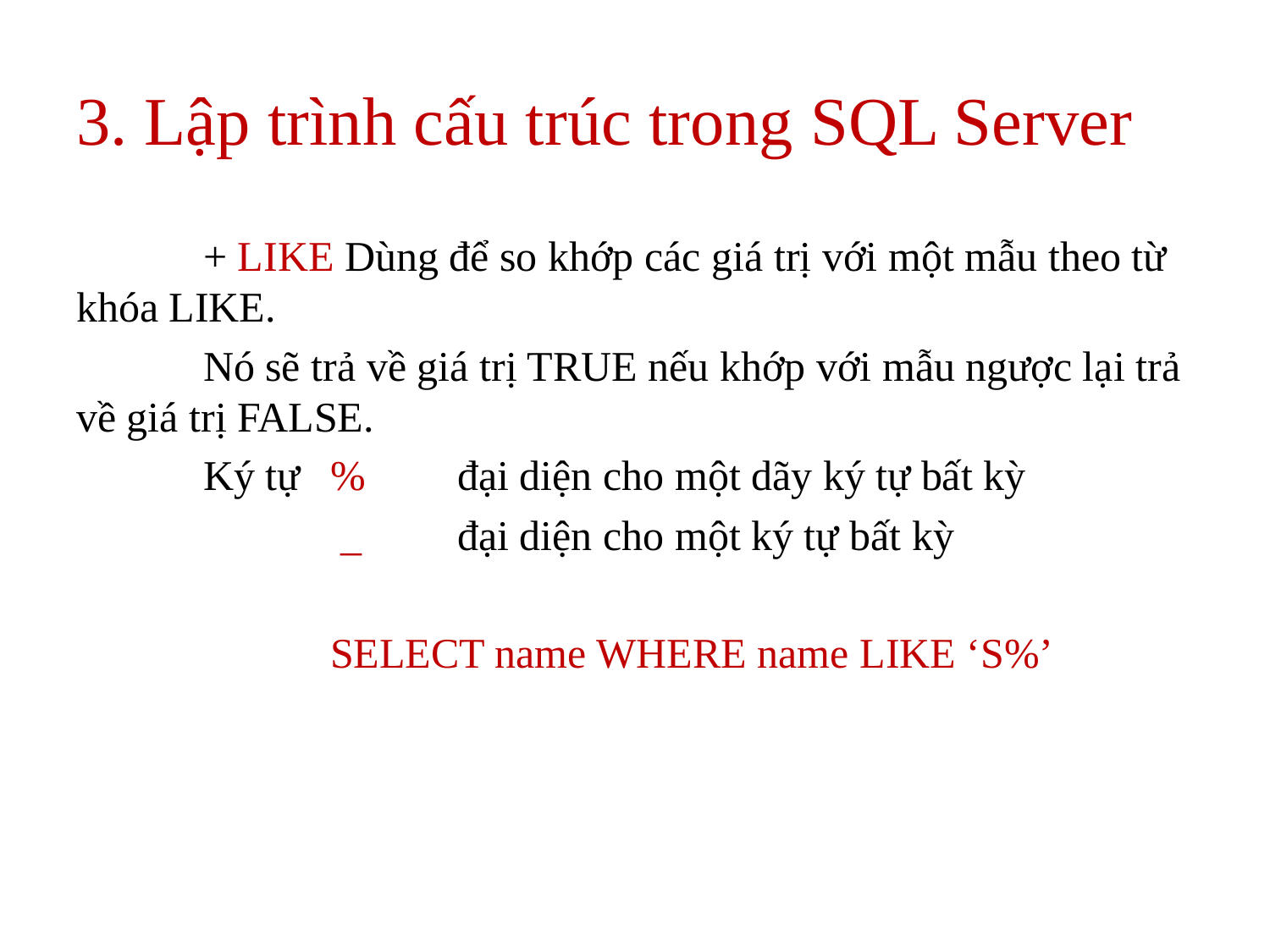

# 3. Lập trình cấu trúc trong SQL Server
	+ LIKE Dùng để so khớp các giá trị với một mẫu theo từ  khóa LIKE.
	Nó sẽ trả về giá trị TRUE nếu khớp với mẫu ngược lại trả về giá trị FALSE.
	Ký tự  	% 	đại diện cho một dãy ký tự bất kỳ
		 _ 	đại diện cho một ký tự bất kỳ

		SELECT name WHERE name LIKE ‘S%’